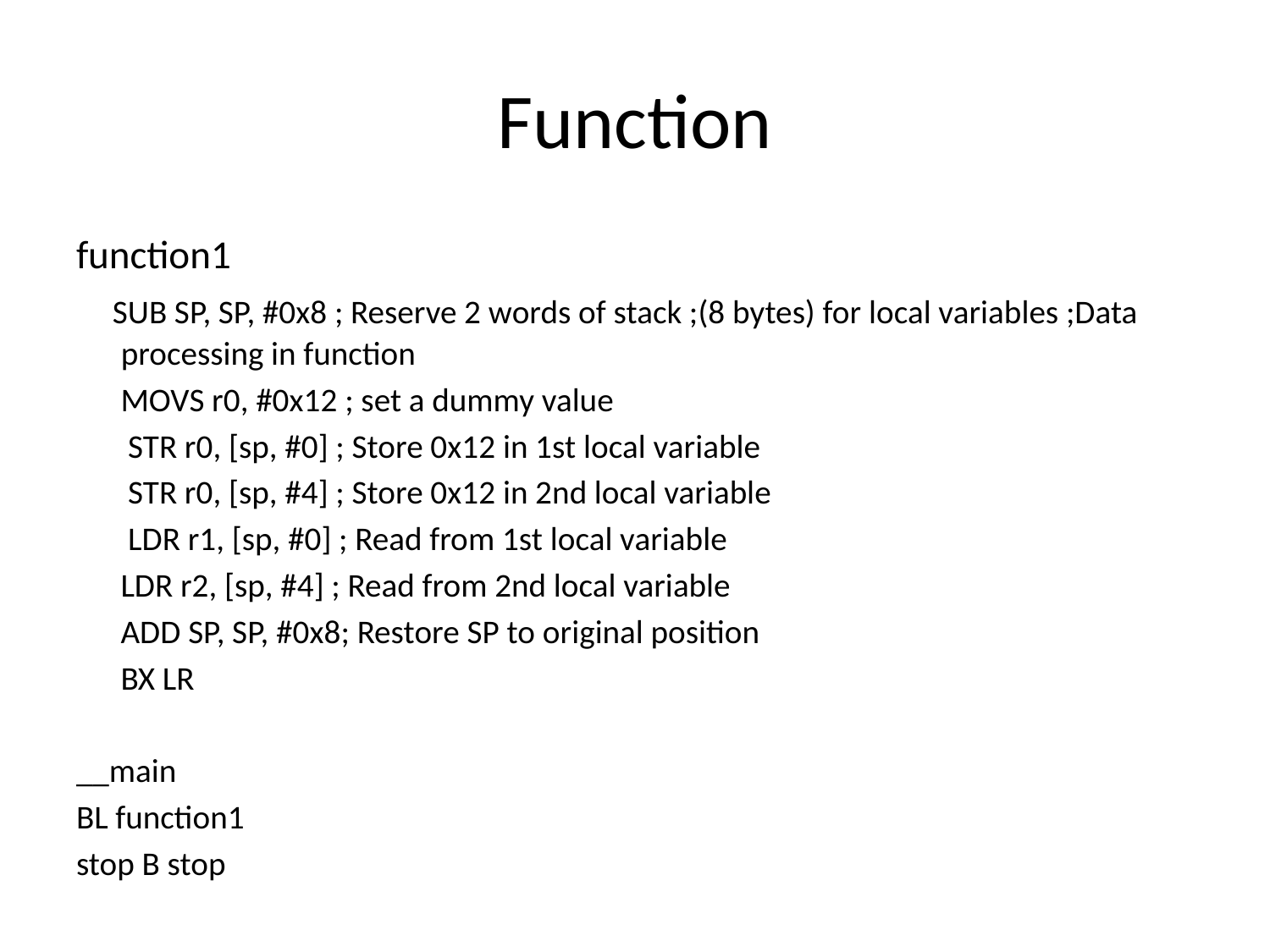

# Function
function1
    SUB SP, SP, #0x8 ; Reserve 2 words of stack ;(8 bytes) for local variables ;Data processing in function
      MOVS r0, #0x12 ; set a dummy value
       STR r0, [sp, #0] ; Store 0x12 in 1st local variable
       STR r0, [sp, #4] ; Store 0x12 in 2nd local variable
       LDR r1, [sp, #0] ; Read from 1st local variable
      LDR r2, [sp, #4] ; Read from 2nd local variable
      ADD SP, SP, #0x8; Restore SP to original position
      BX LR

__main
BL function1
stop B stop